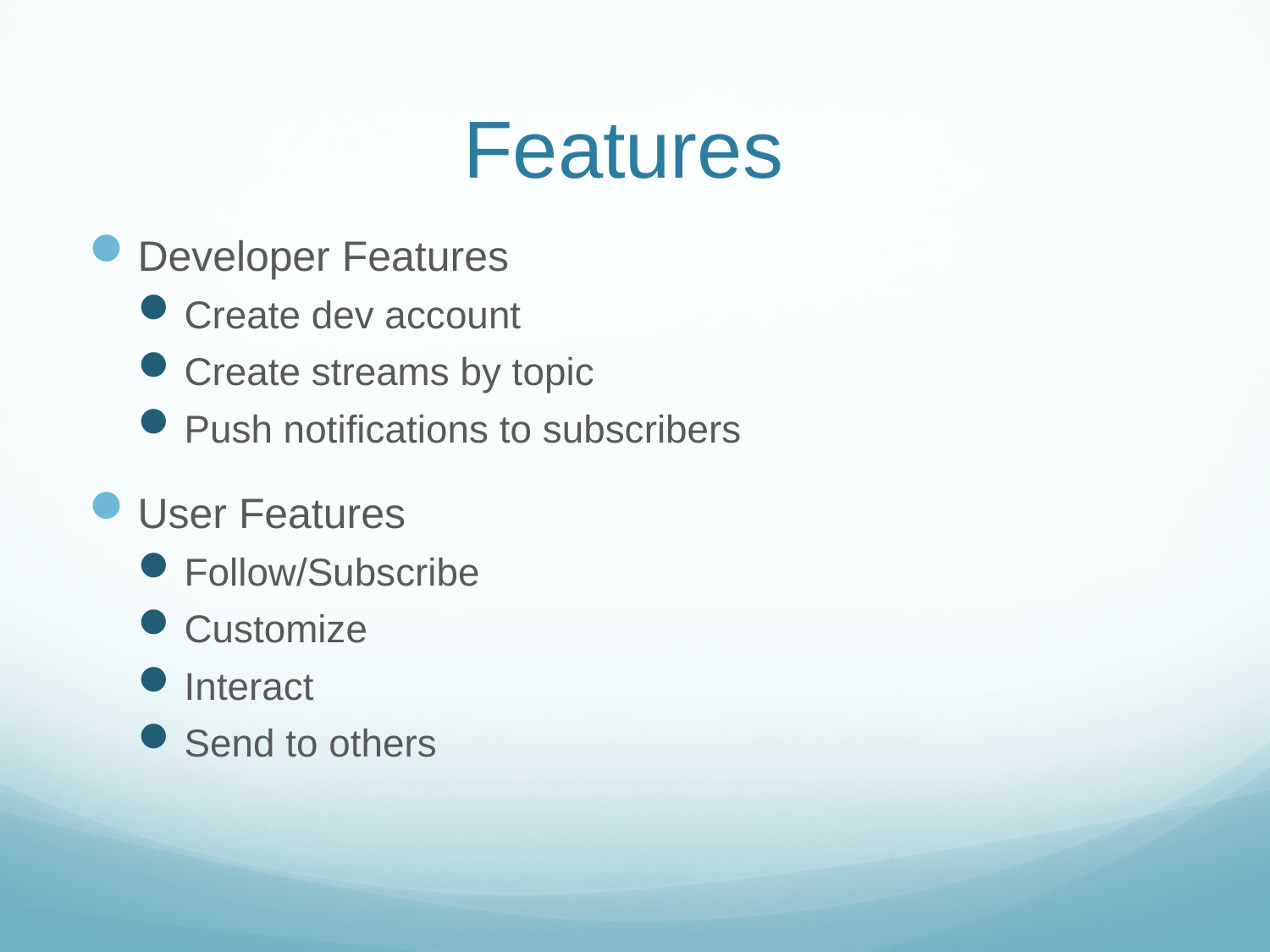

# Features
Developer Features
Create dev account
Create streams by topic
Push notifications to subscribers
User Features
Follow/Subscribe
Customize
Interact
Send to others